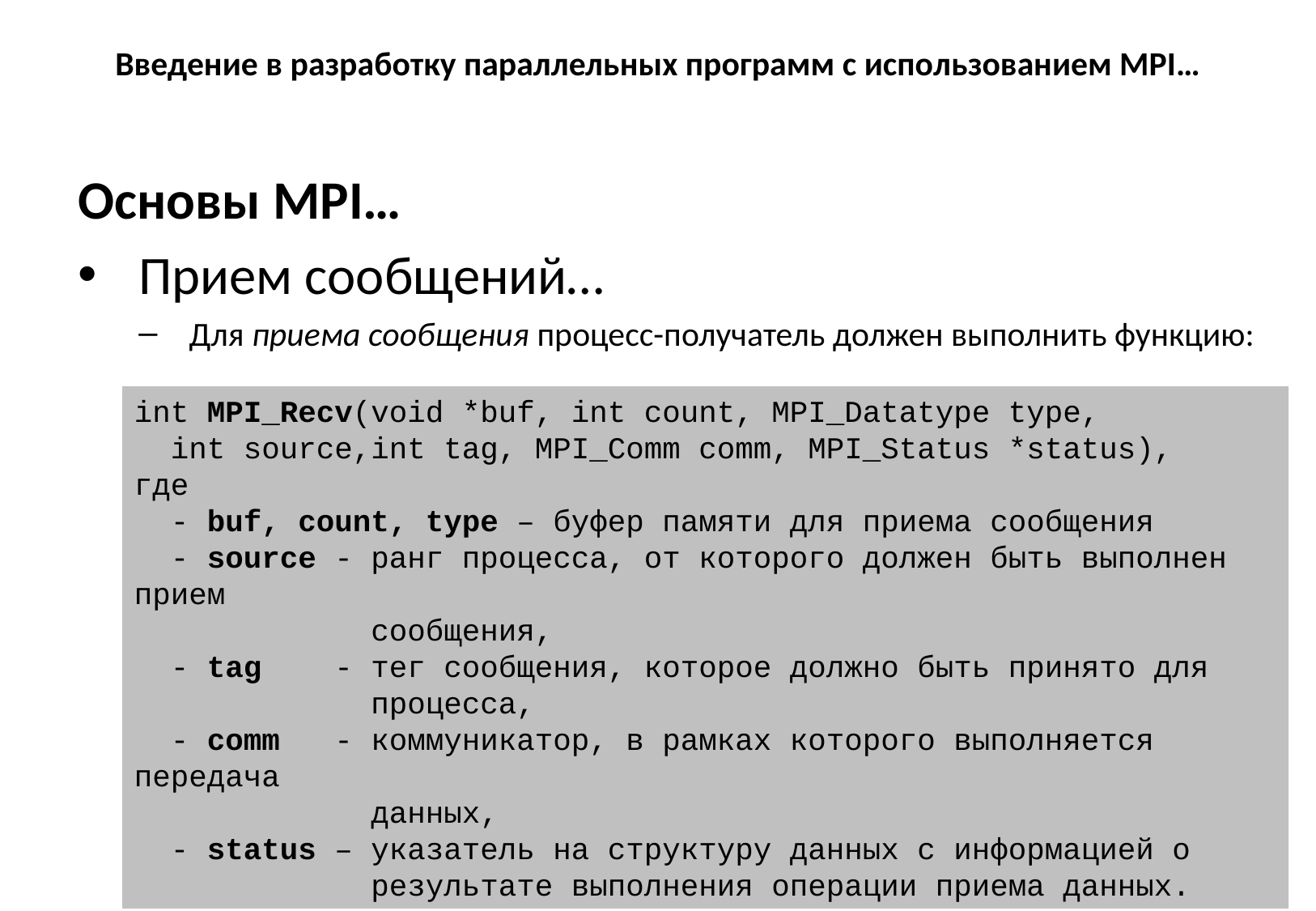

# Введение в разработку параллельных программ с использованием MPI…
Основы MPI…
Прием сообщений…
Для приема сообщения процесс-получатель должен выполнить функцию:
int MPI_Recv(void *buf, int count, MPI_Datatype type,
  int source,int tag, MPI_Comm comm, MPI_Status *status),
где
  - buf, count, type – буфер памяти для приема сообщения
  - source - ранг процесса, от которого должен быть выполнен прием
             сообщения,
  - tag    - тег сообщения, которое должно быть принято для
             процесса,
  - comm   - коммуникатор, в рамках которого выполняется передача
             данных,
  - status – указатель на структуру данных с информацией о
             результате выполнения операции приема данных.